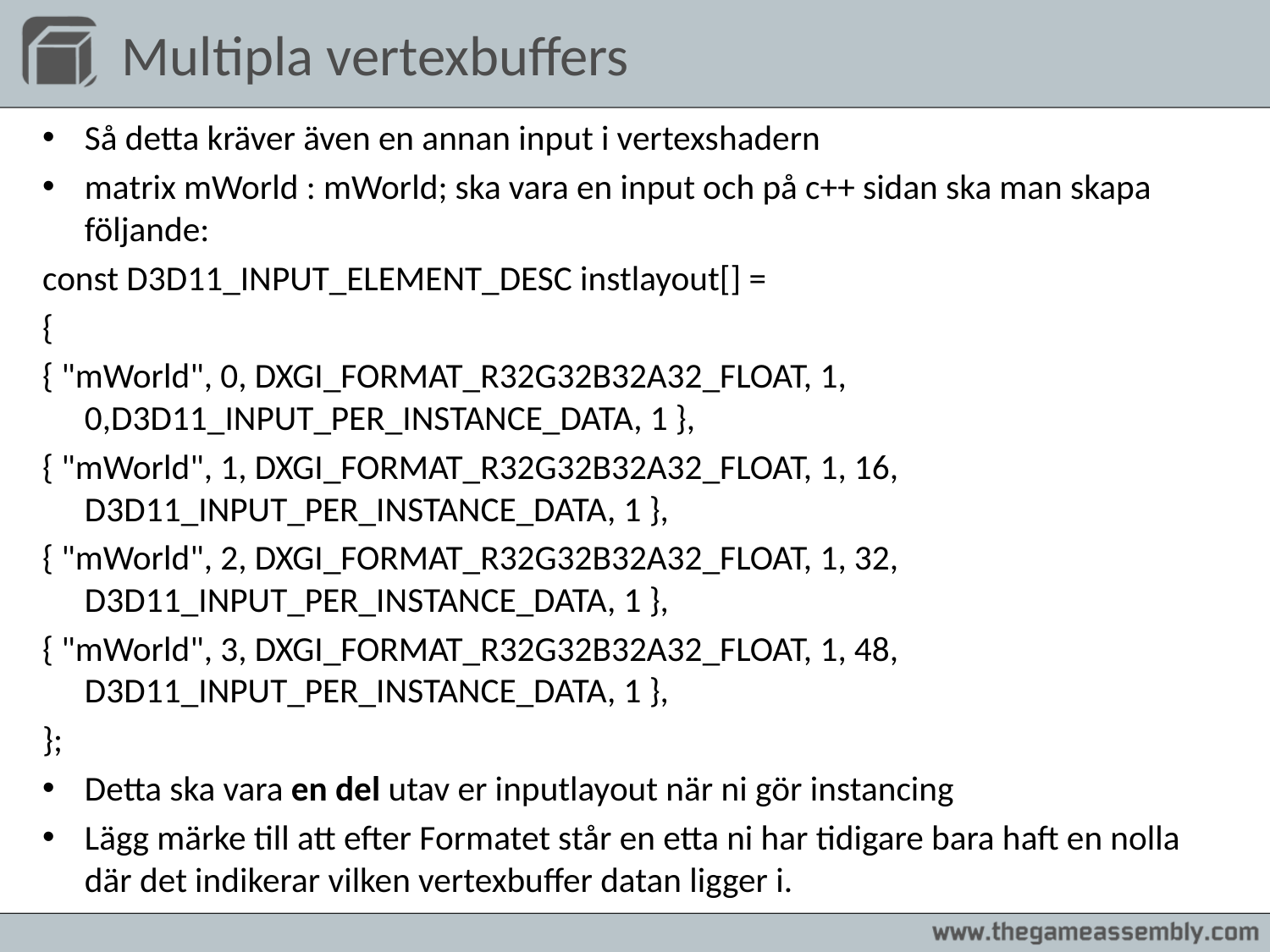

# Multipla vertexbuffers
Så detta kräver även en annan input i vertexshadern
matrix mWorld : mWorld; ska vara en input och på c++ sidan ska man skapa följande:
const D3D11_INPUT_ELEMENT_DESC instlayout[] =
{
{ "mWorld", 0, DXGI_FORMAT_R32G32B32A32_FLOAT, 1, 0,D3D11_INPUT_PER_INSTANCE_DATA, 1 },
{ "mWorld", 1, DXGI_FORMAT_R32G32B32A32_FLOAT, 1, 16, D3D11_INPUT_PER_INSTANCE_DATA, 1 },
{ "mWorld", 2, DXGI_FORMAT_R32G32B32A32_FLOAT, 1, 32, D3D11_INPUT_PER_INSTANCE_DATA, 1 },
{ "mWorld", 3, DXGI_FORMAT_R32G32B32A32_FLOAT, 1, 48, D3D11_INPUT_PER_INSTANCE_DATA, 1 },
};
Detta ska vara en del utav er inputlayout när ni gör instancing
Lägg märke till att efter Formatet står en etta ni har tidigare bara haft en nolla där det indikerar vilken vertexbuffer datan ligger i.